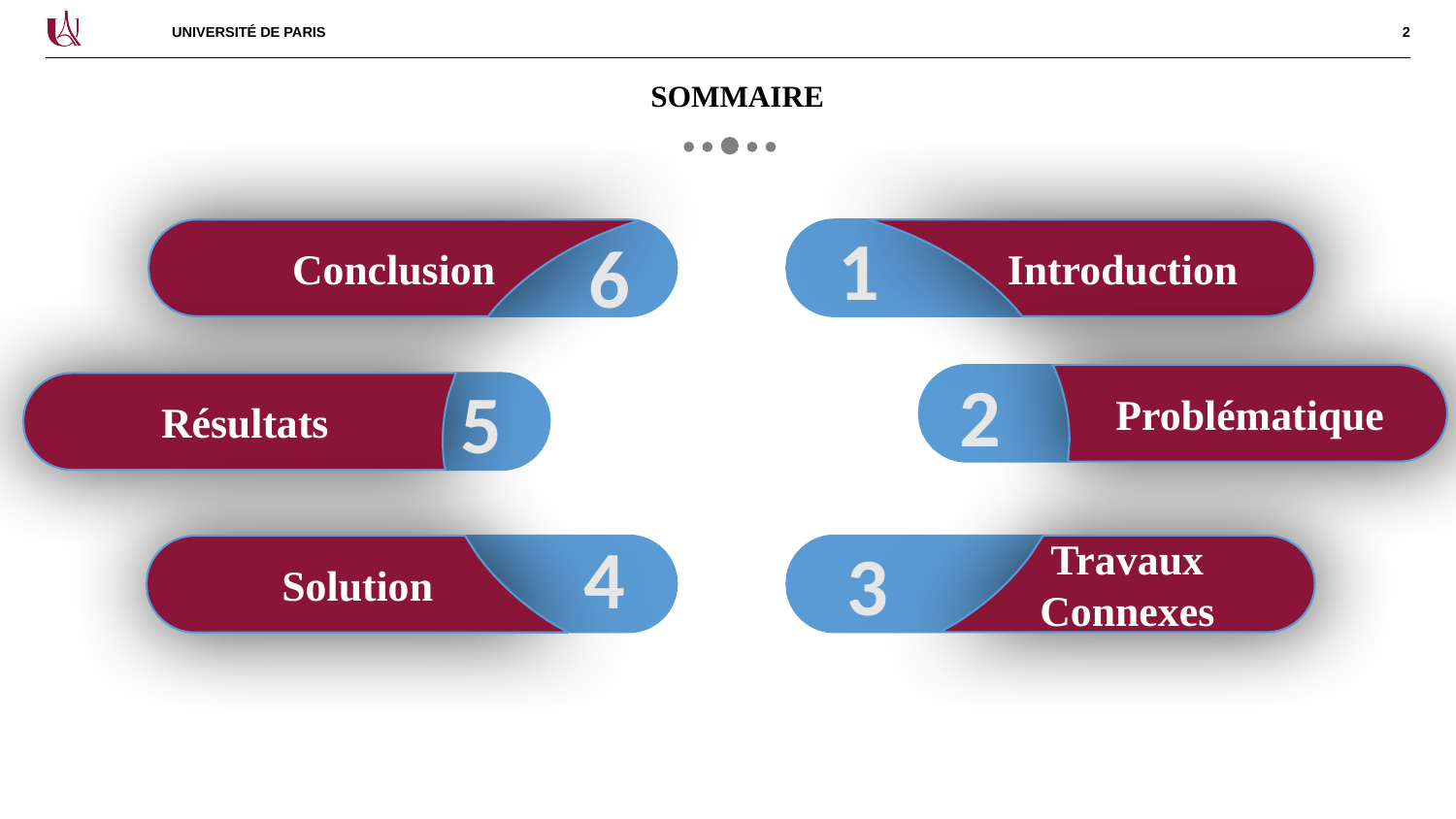

SOMMAIRE

1
Conclusion
      Introduction

6
2
Problématique

5
 Résultats

4
3

Travaux
Connexes

Solution